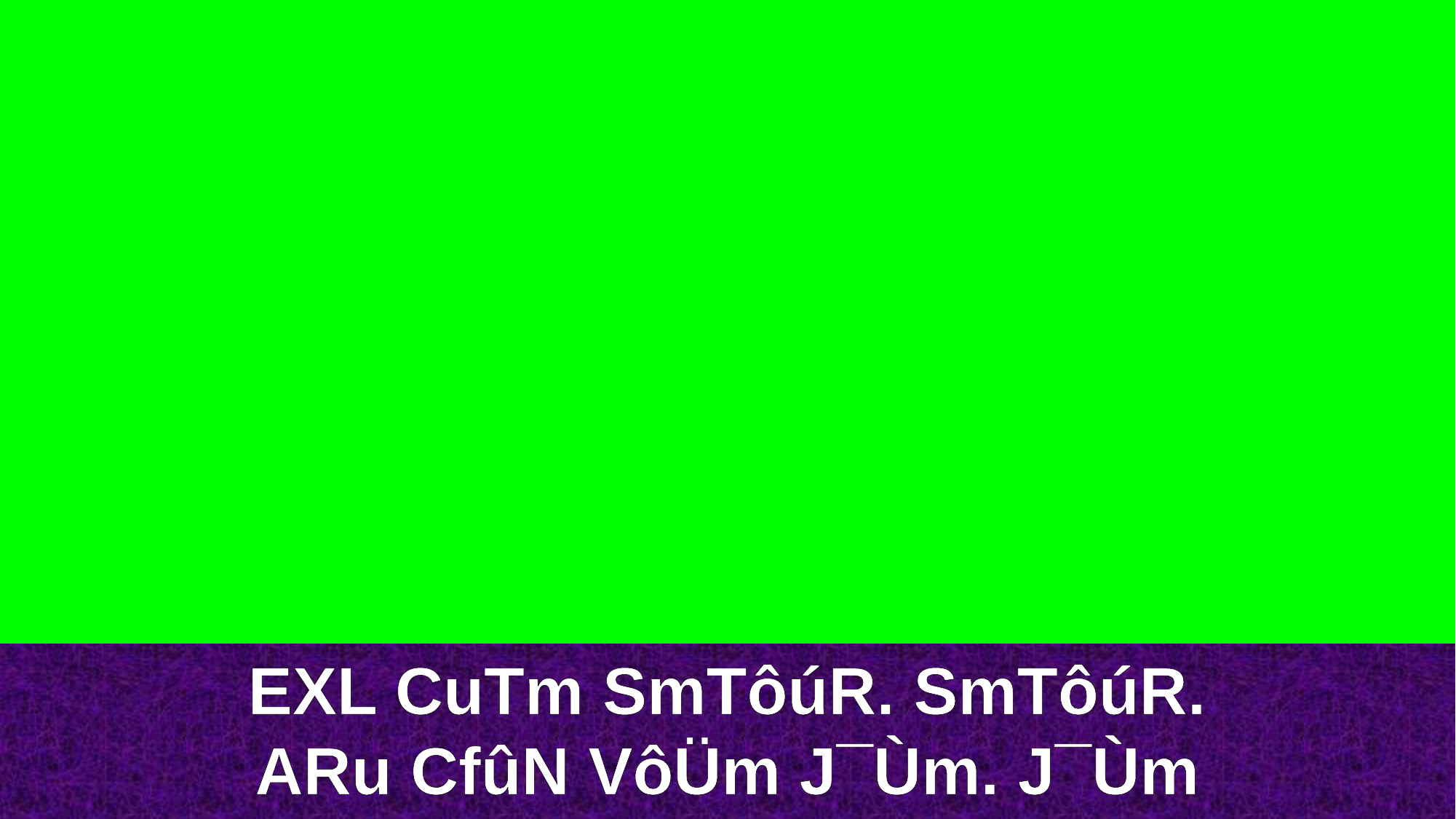

EXL CuTm SmTôúR. SmTôúR. ARu CfûN VôÜm J¯Ùm. J¯Ùm